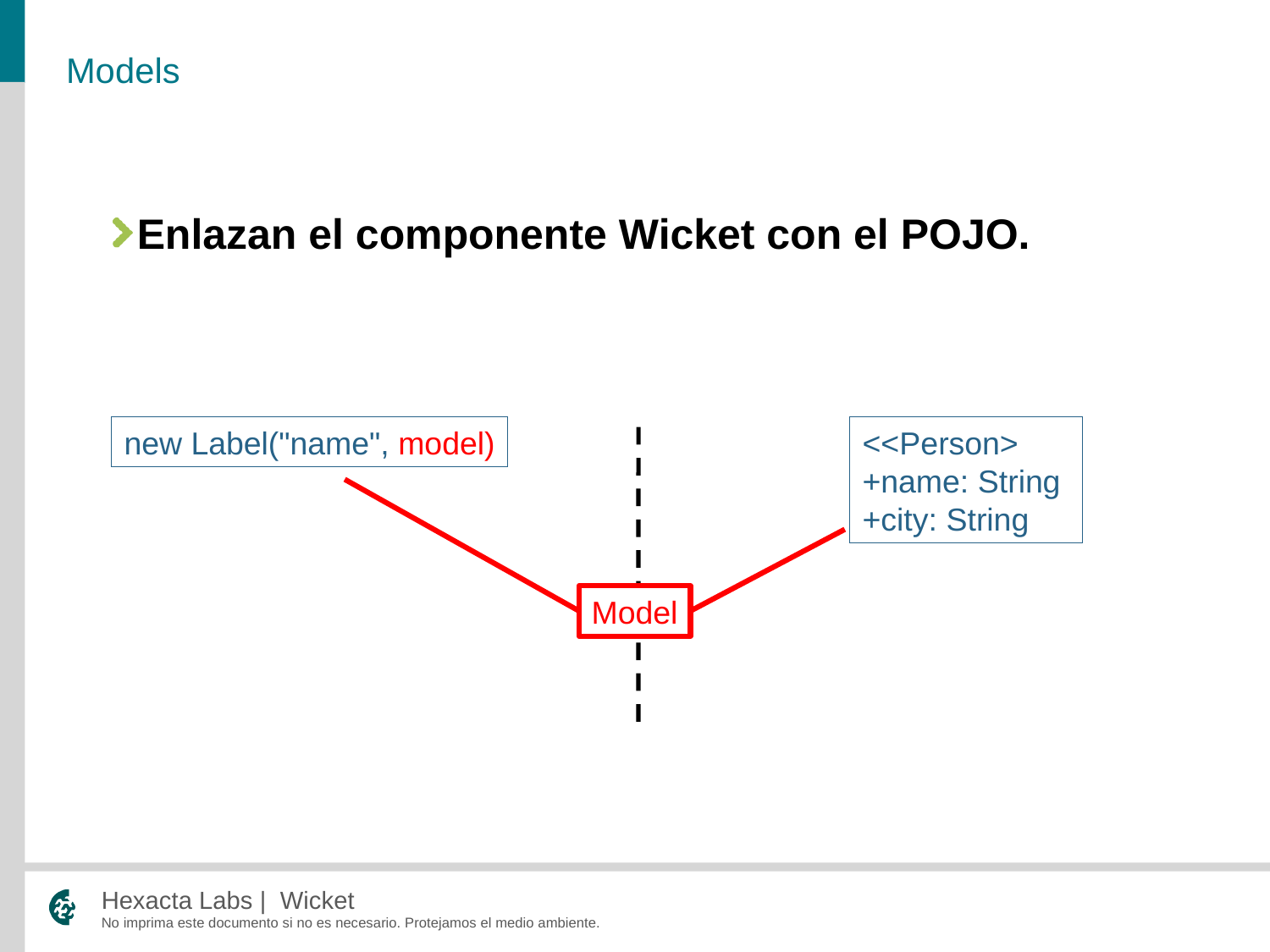

# Models

Enlazan el componente Wicket con el POJO.

new Label("name", model)
<<Person>
+name: String
+city: String
Model